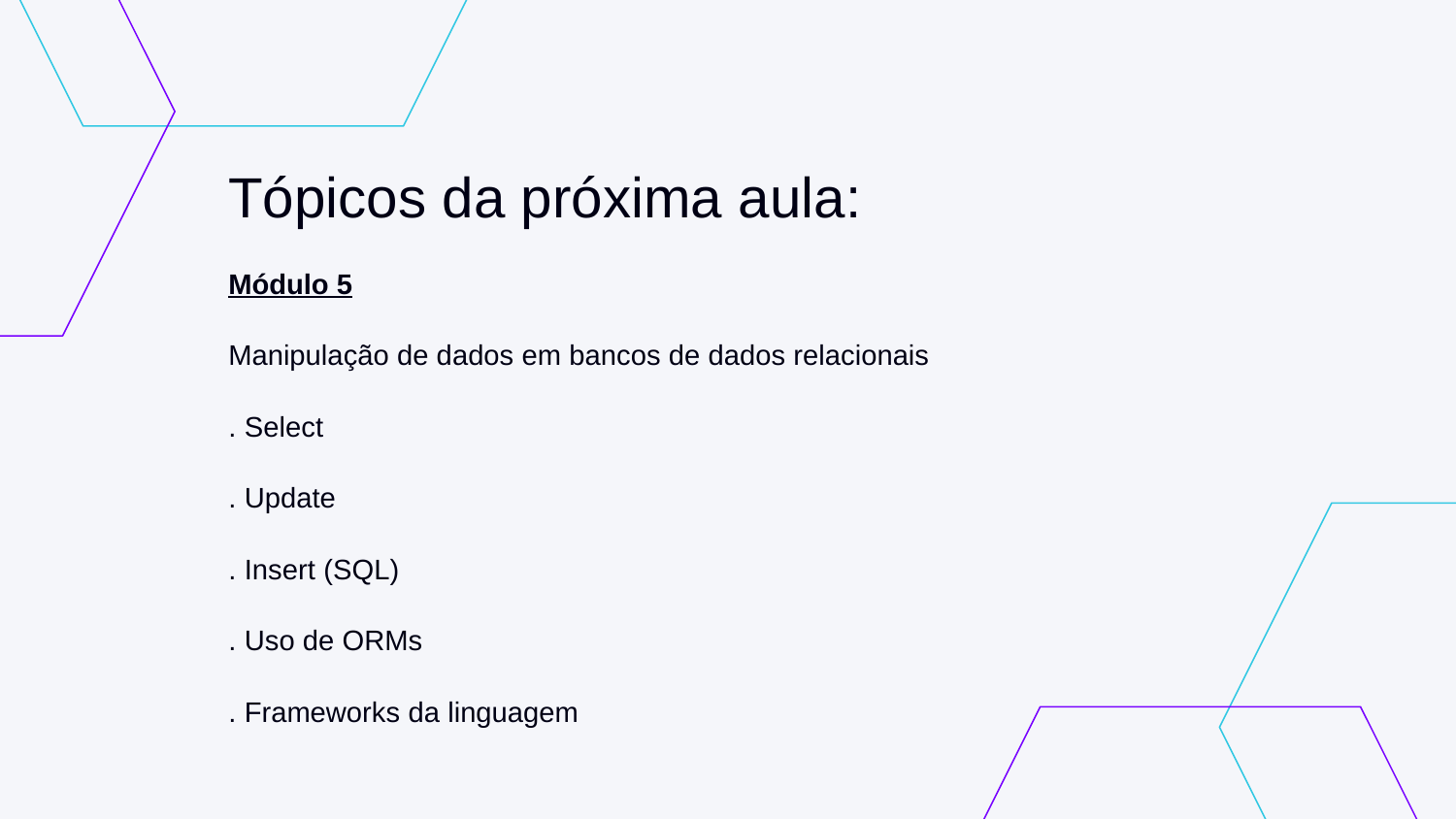

# Tópicos da próxima aula:
Módulo 5
Manipulação de dados em bancos de dados relacionais
. Select
. Update
. Insert (SQL)
. Uso de ORMs
. Frameworks da linguagem